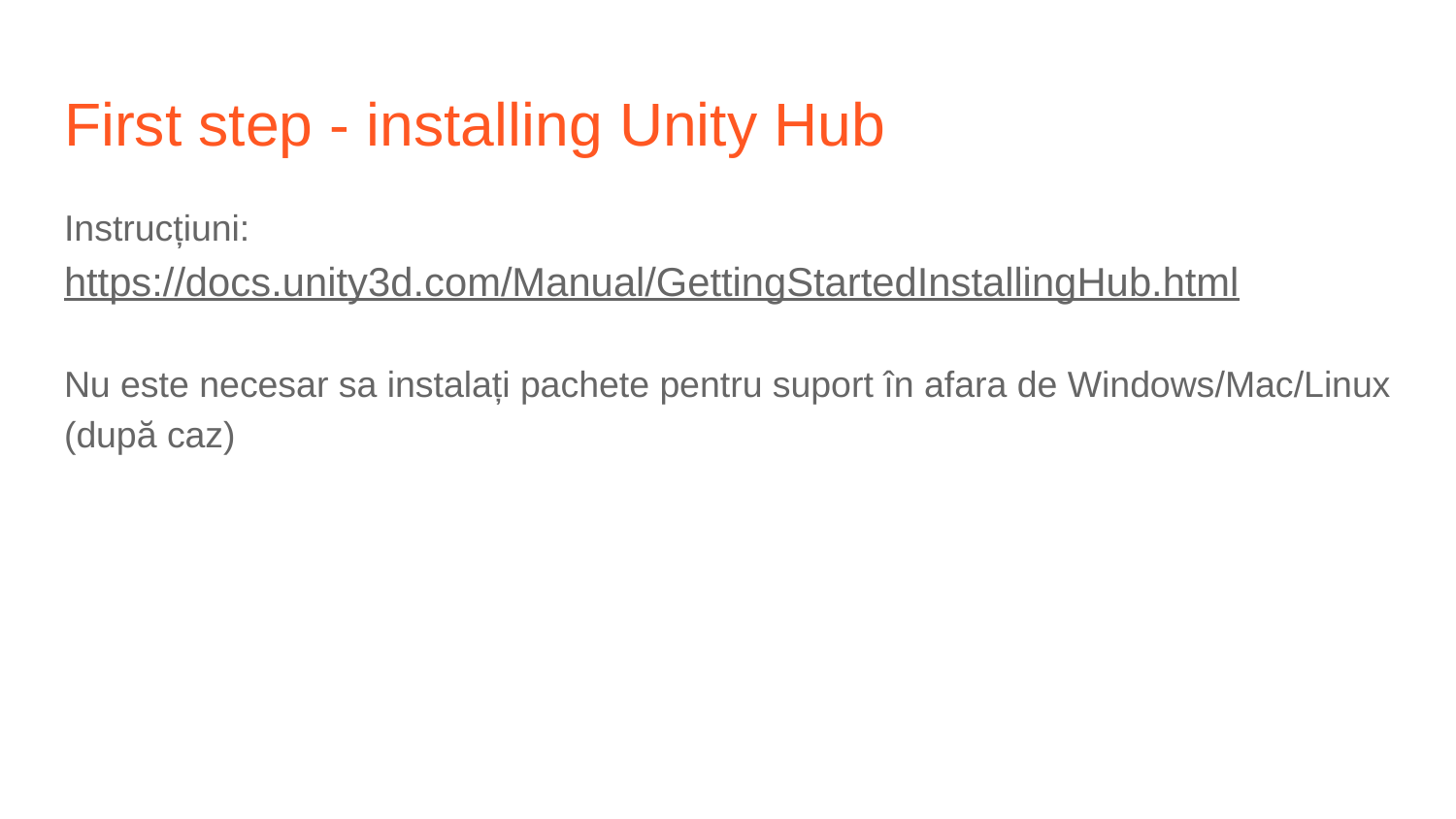

# First step - installing Unity Hub
Instrucțiuni:
https://docs.unity3d.com/Manual/GettingStartedInstallingHub.html
Nu este necesar sa instalați pachete pentru suport în afara de Windows/Mac/Linux (după caz)